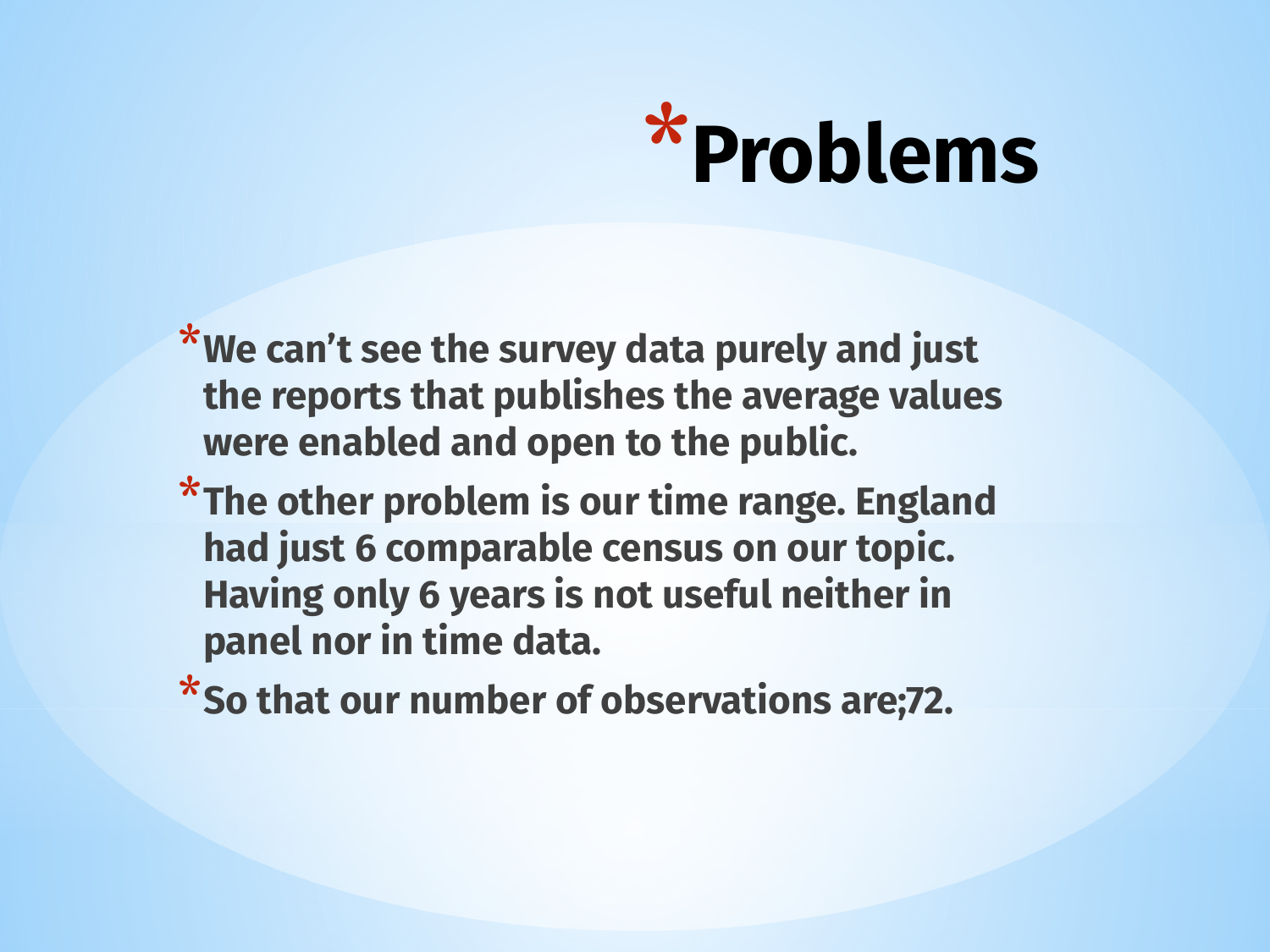

# Problems
We can’t see the survey data purely and just the reports that publishes the average values were enabled and open to the public.
The other problem is our time range. England had just 6 comparable census on our topic. Having only 6 years is not useful neither in panel nor in time data.
So that our number of observations are;72.